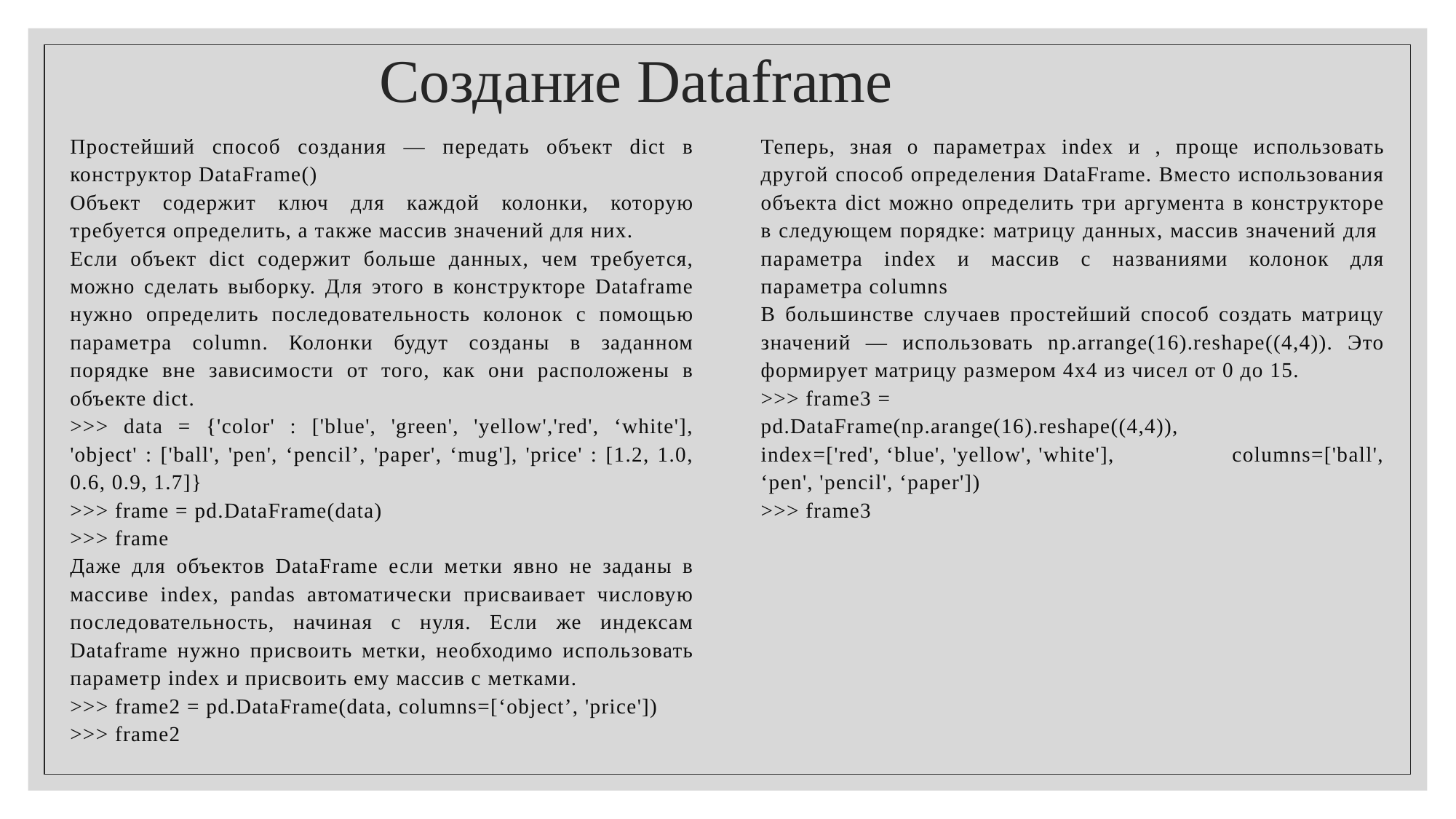

Создание Dataframe
Простейший способ создания — передать объект dict в конструктор DataFrame()
Объект содержит ключ для каждой колонки, которую требуется определить, а также массив значений для них.
Если объект dict содержит больше данных, чем требуется, можно сделать выборку. Для этого в конструкторе Dataframe нужно определить последовательность колонок с помощью параметра column. Колонки будут созданы в заданном порядке вне зависимости от того, как они расположены в объекте dict.
>>> data = {'color' : ['blue', 'green', 'yellow','red', ‘white'], 'object' : ['ball', 'pen', ‘pencil’, 'paper', ‘mug'], 'price' : [1.2, 1.0, 0.6, 0.9, 1.7]}
>>> frame = pd.DataFrame(data)
>>> frame
Даже для объектов DataFrame если метки явно не заданы в массиве index, pandas автоматически присваивает числовую последовательность, начиная с нуля. Если же индексам Dataframe нужно присвоить метки, необходимо использовать параметр index и присвоить ему массив с метками.
>>> frame2 = pd.DataFrame(data, columns=[‘object’, 'price'])
>>> frame2
Теперь, зная о параметрах index и , проще использовать другой способ определения DataFrame. Вместо использования объекта dict можно определить три аргумента в конструкторе в следующем порядке: матрицу данных, массив значений для  параметра index и массив с названиями колонок для параметра columns
В большинстве случаев простейший способ создать матрицу значений — использовать np.arrange(16).reshape((4,4)). Это формирует матрицу размером 4х4 из чисел от 0 до 15.
>>> frame3 =
pd.DataFrame(np.arange(16).reshape((4,4)),                     index=['red', ‘blue', 'yellow', 'white'],                  columns=['ball', ‘pen', 'pencil', ‘paper'])
>>> frame3